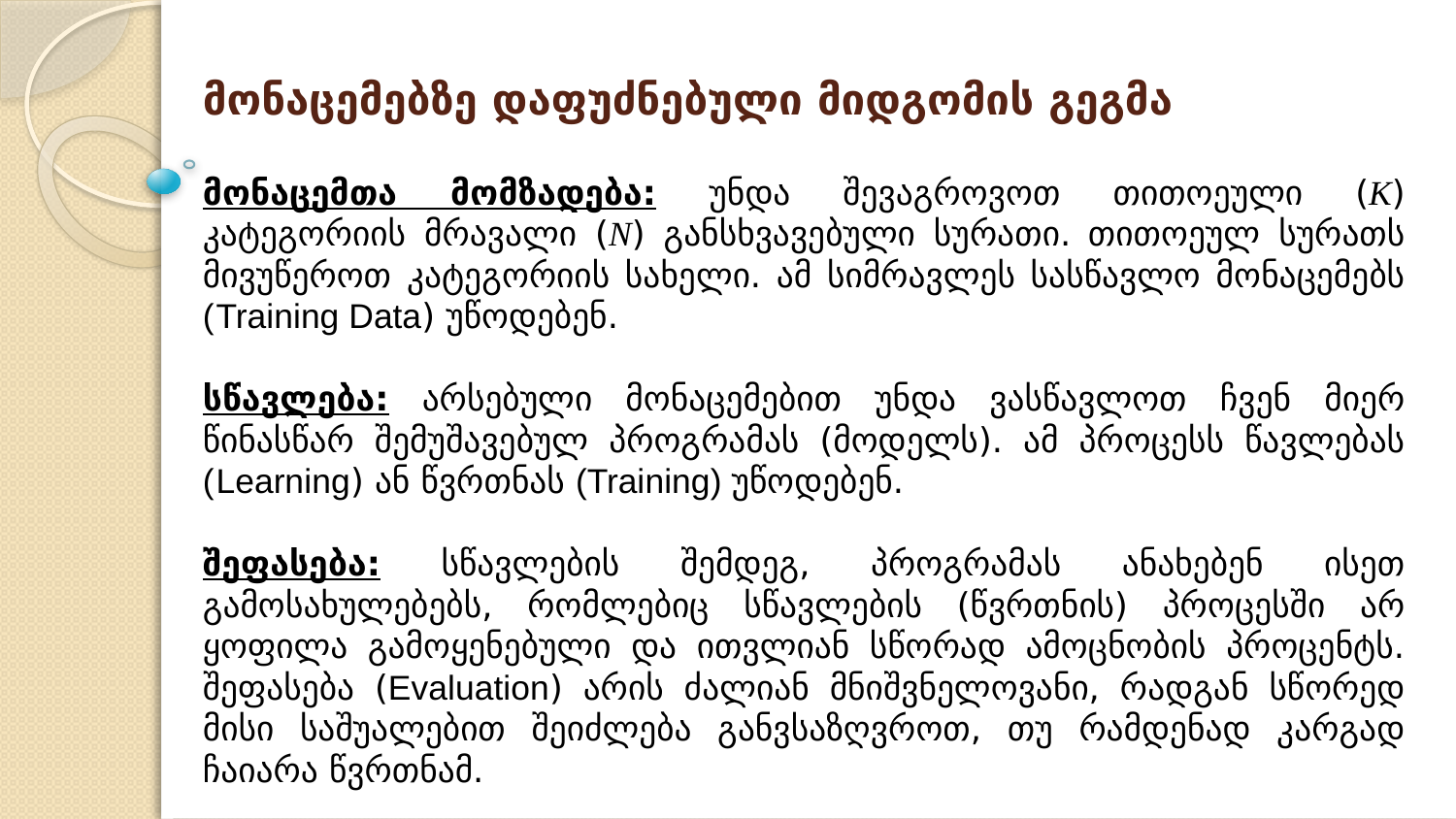

# მონაცემებზე დაფუძნებული მიდგომის გეგმა
მონაცემთა მომზადება: უნდა შევაგროვოთ თითოეული (K) კატეგორიის მრავალი (N) განსხვავებული სურათი. თითოეულ სურათს მივუწეროთ კატეგორიის სახელი. ამ სიმრავლეს სასწავლო მონაცემებს (Training Data) უწოდებენ.

სწავლება: არსებული მონაცემებით უნდა ვასწავლოთ ჩვენ მიერ წინასწარ შემუშავებულ პროგრამას (მოდელს). ამ პროცესს წავლებას (Learning) ან წვრთნას (Training) უწოდებენ.

შეფასება: სწავლების შემდეგ, პროგრამას ანახებენ ისეთ გამოსახულებებს, რომლებიც სწავლების (წვრთნის) პროცესში არ ყოფილა გამოყენებული და ითვლიან სწორად ამოცნობის პროცენტს. შეფასება (Evaluation) არის ძალიან მნიშვნელოვანი, რადგან სწორედ მისი საშუალებით შეიძლება განვსაზღვროთ, თუ რამდენად კარგად ჩაიარა წვრთნამ.